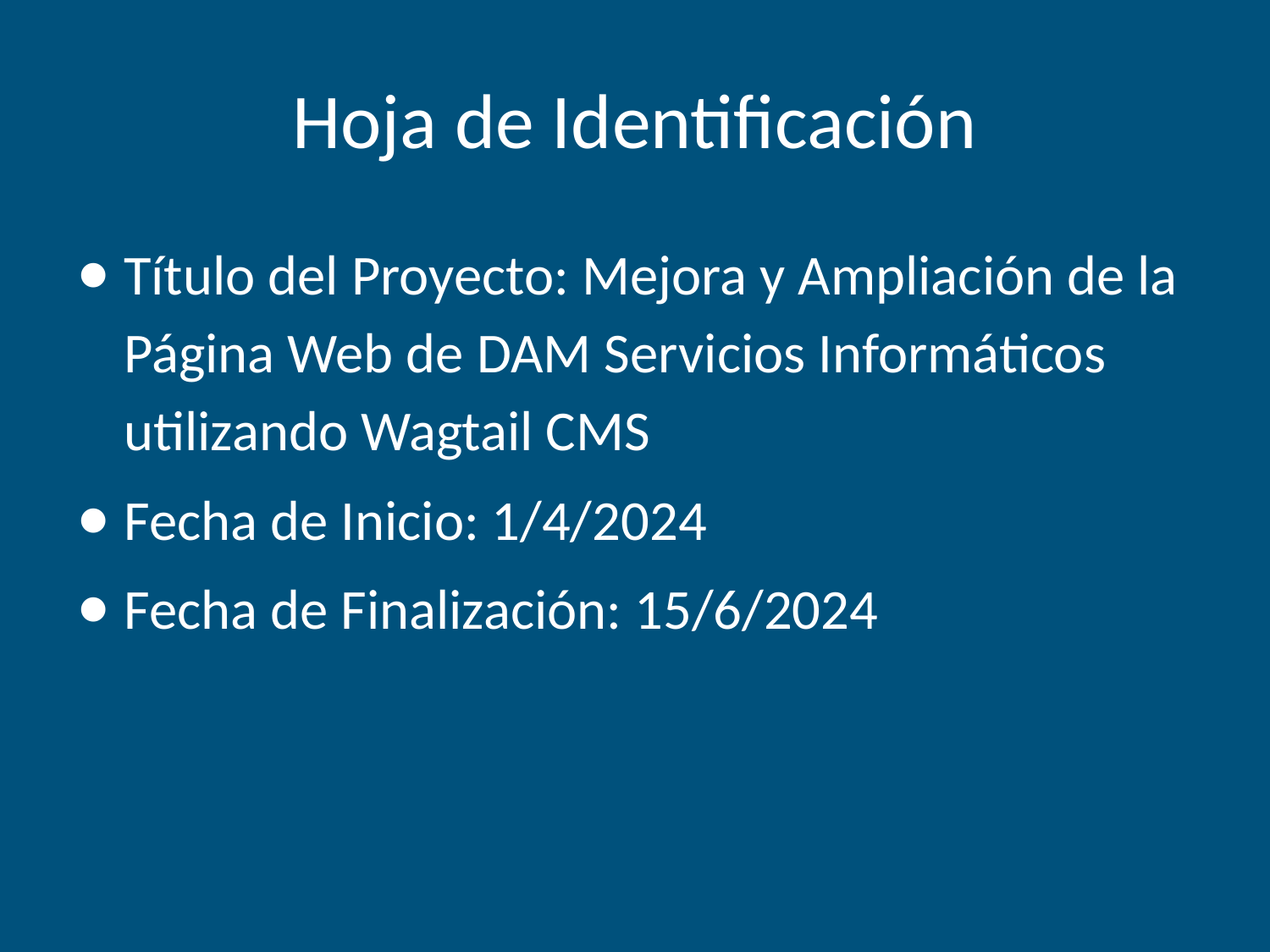

# Hoja de Identificación
Título del Proyecto: Mejora y Ampliación de la Página Web de DAM Servicios Informáticos utilizando Wagtail CMS
Fecha de Inicio: 1/4/2024
Fecha de Finalización: 15/6/2024